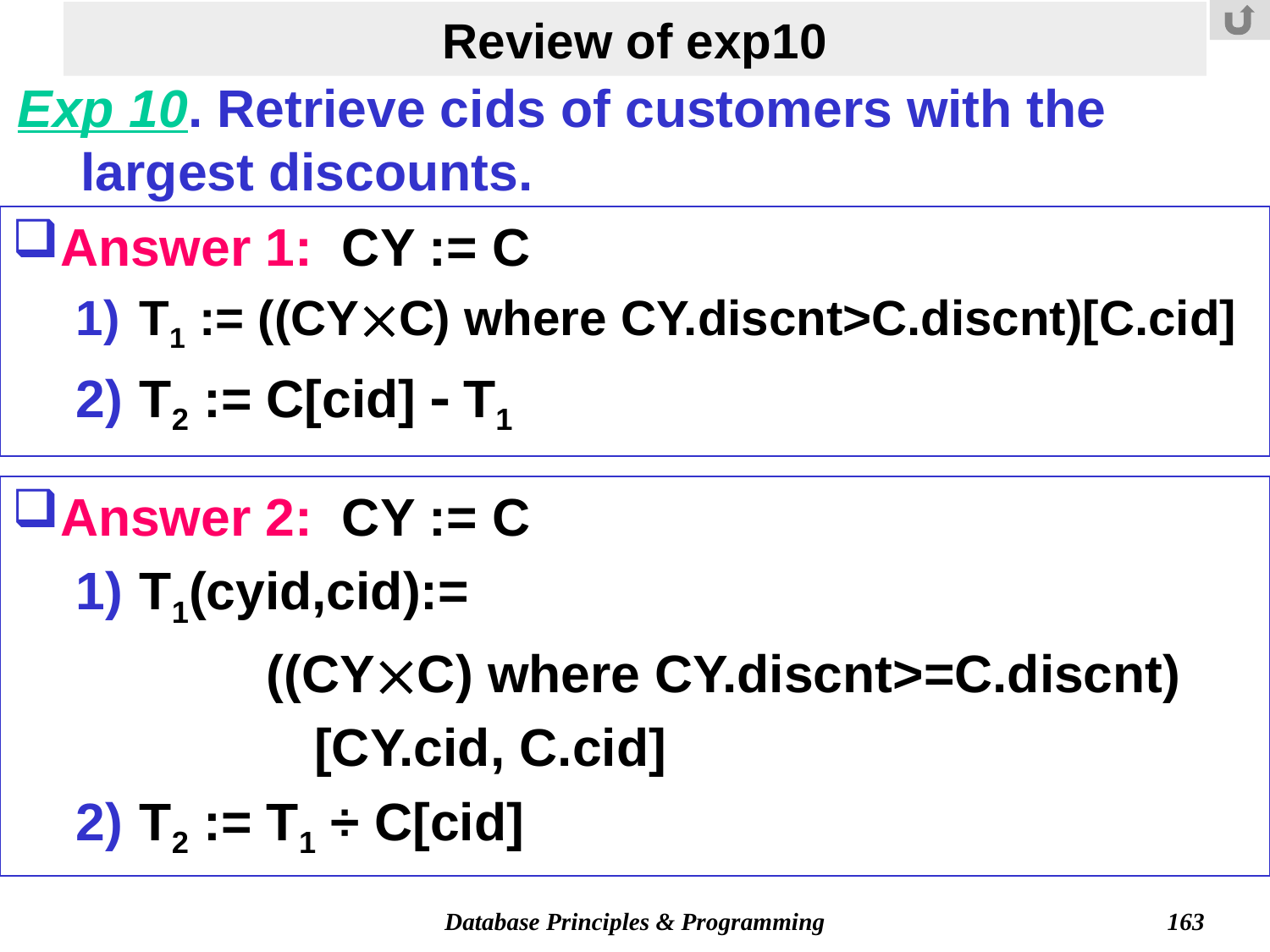

# Review of exp10
Exp 10. Retrieve cids of customers with the largest discounts.
Answer 1:  CY := C
T1 := ((CY×C) where CY.discnt>C.discnt)[C.cid]
T2 := C[cid] − T1
Answer 2:  CY := C
T1(cyid,cid):=
((CY×C) where CY.discnt>=C.discnt)
			[CY.cid, C.cid]
T2 := T1 ÷ C[cid]

Database Principles & Programming
163